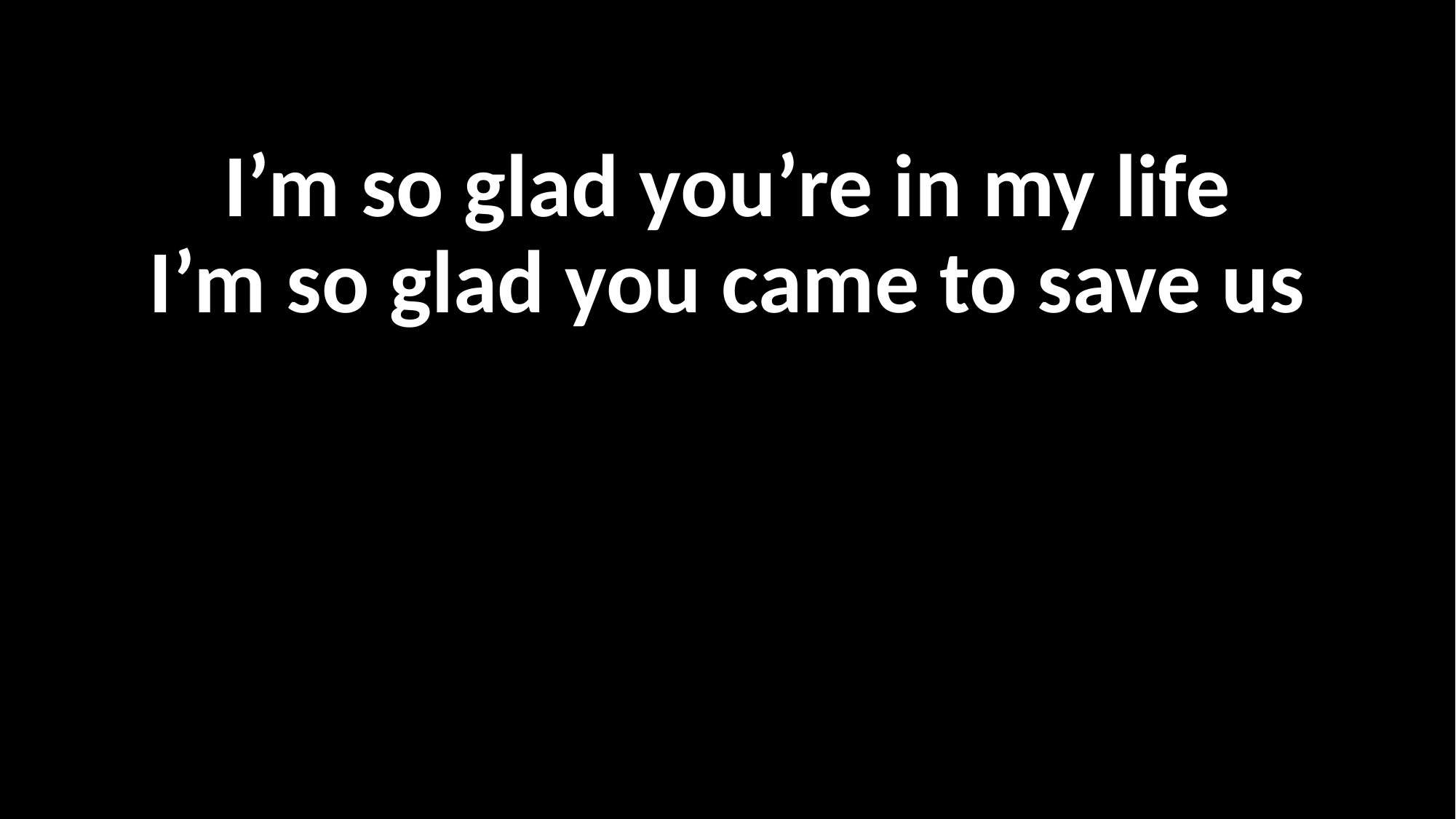

I’m so glad you’re in my life
I’m so glad you came to save us